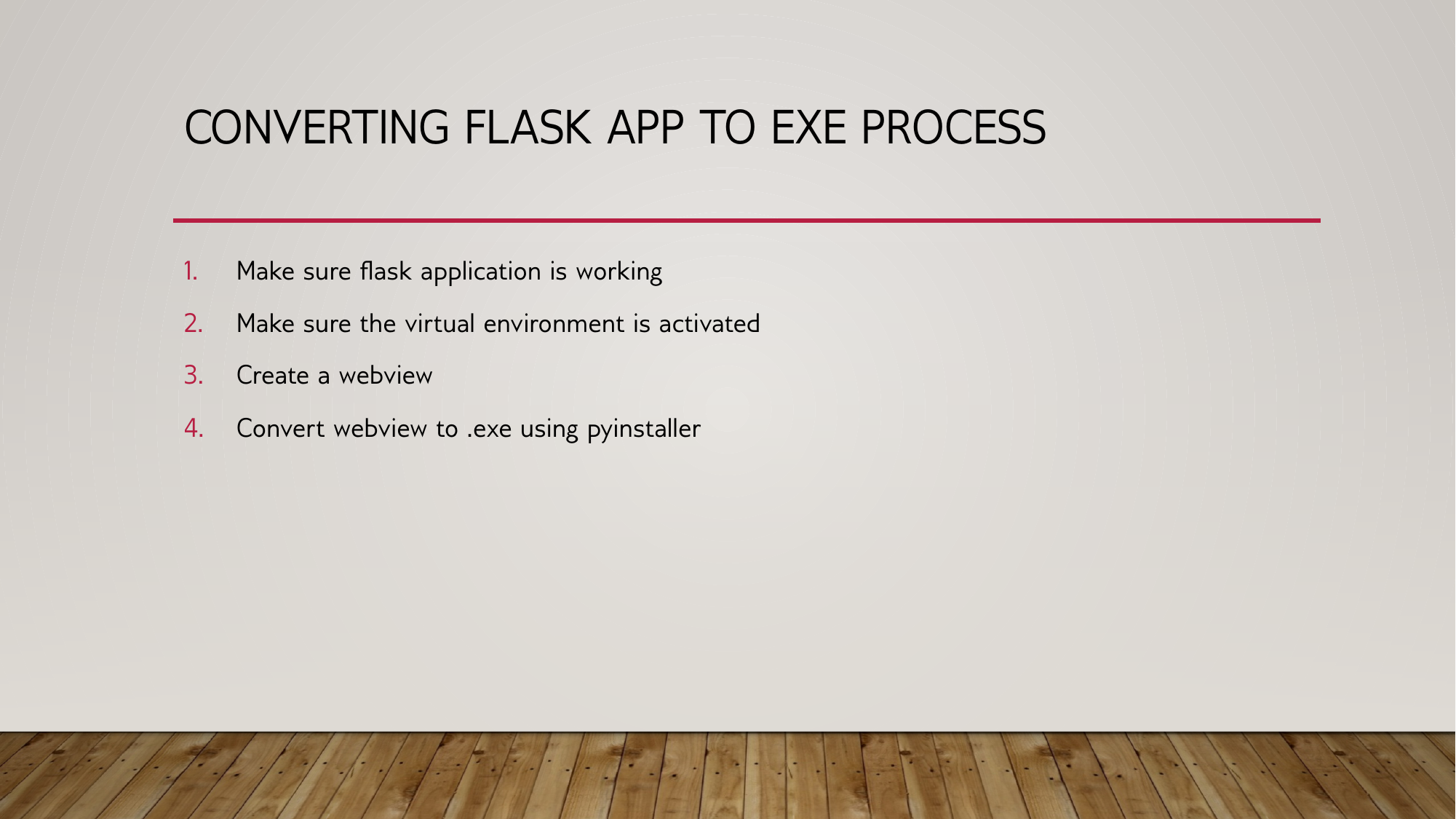

# Converting Flask app to exe process
Make sure flask application is working
Make sure the virtual environment is activated
Create a webview
Convert webview to .exe using pyinstaller